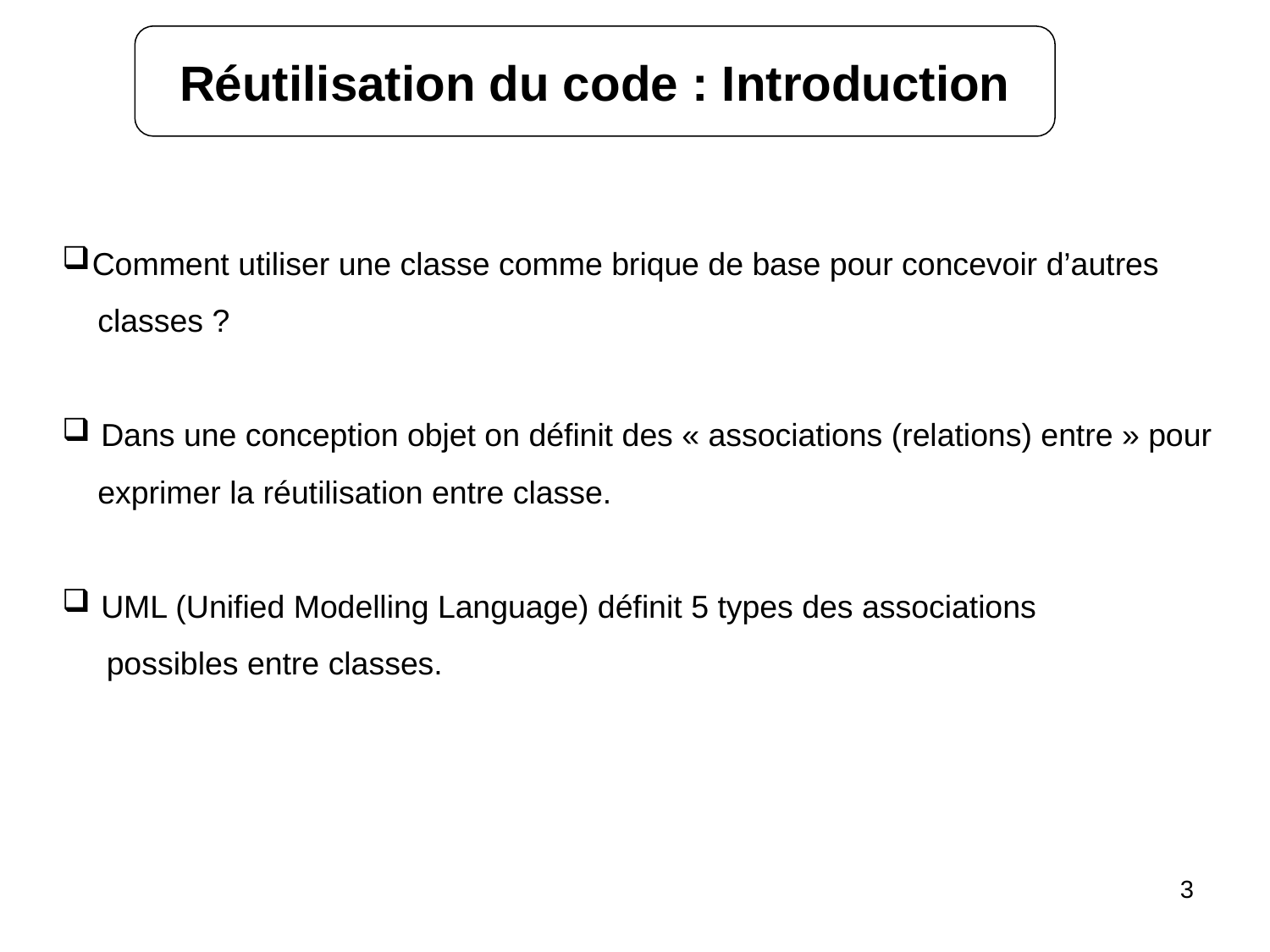

Réutilisation du code : Introduction
Comment utiliser une classe comme brique de base pour concevoir d’autres
    classes ?

 Dans une conception objet on définit des « associations (relations) entre » pour
    exprimer la réutilisation entre classe.

 UML (Unified Modelling Language) définit 5 types des associations
     possibles entre classes.
3